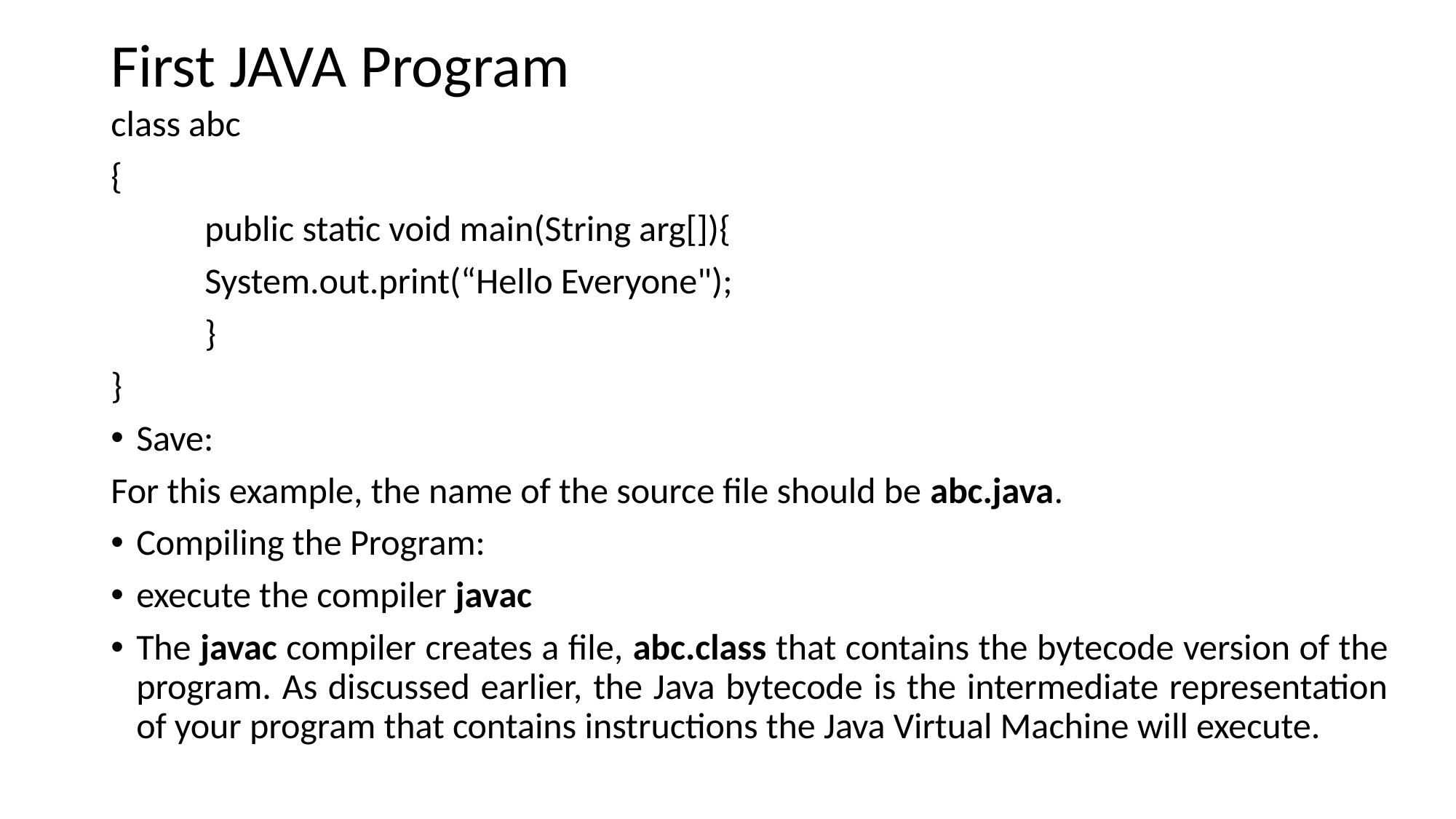

# First JAVA Program
class abc
{
	public static void main(String arg[]){
		System.out.print(“Hello Everyone");
	}
}
Save:
For this example, the name of the source file should be abc.java.
Compiling the Program:
execute the compiler javac
The javac compiler creates a file, abc.class that contains the bytecode version of the program. As discussed earlier, the Java bytecode is the intermediate representation of your program that contains instructions the Java Virtual Machine will execute.